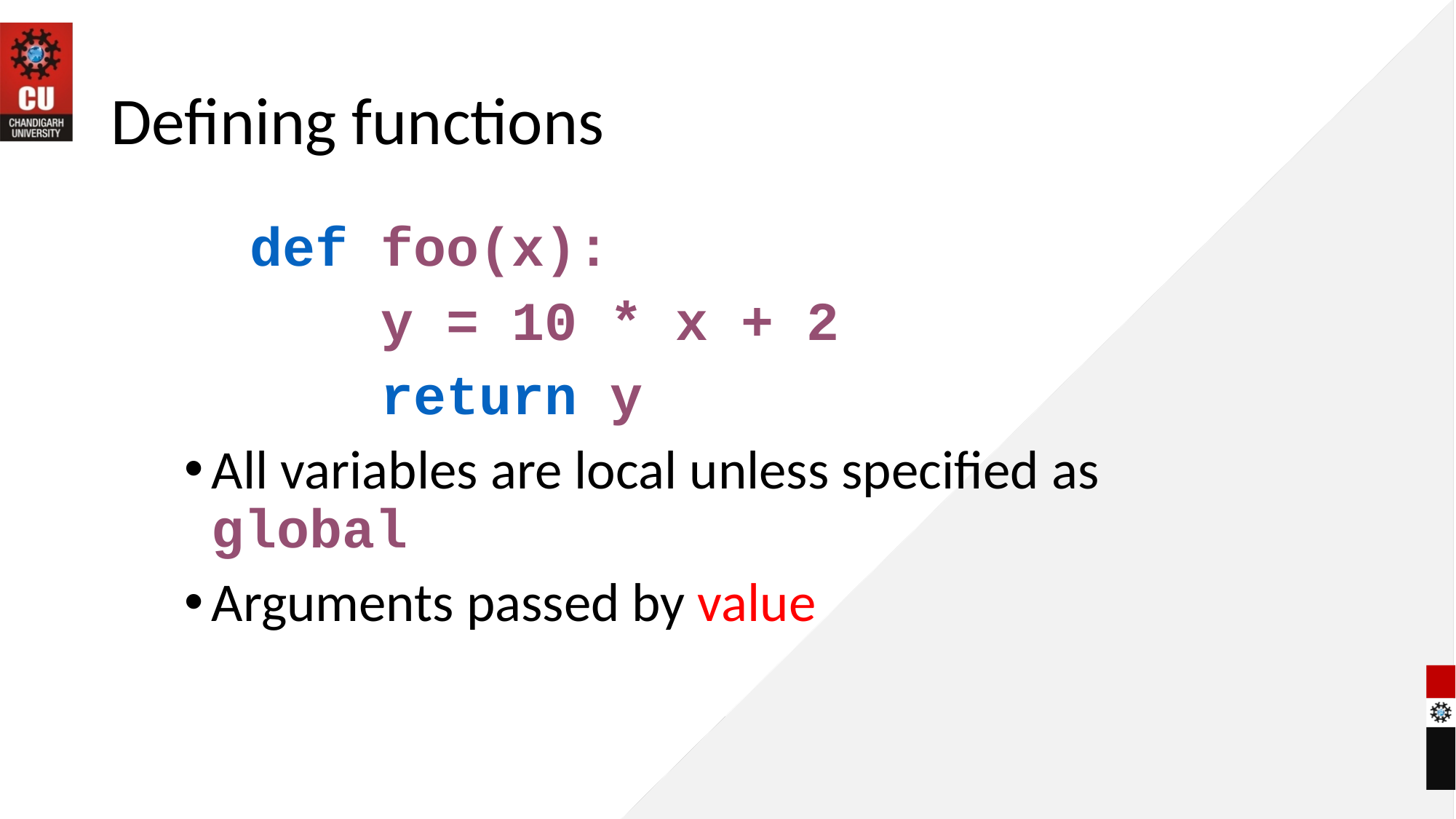

# Defining functions
  def foo(x):
      y = 10 * x + 2
      return y
All variables are local unless specified as global
Arguments passed by value